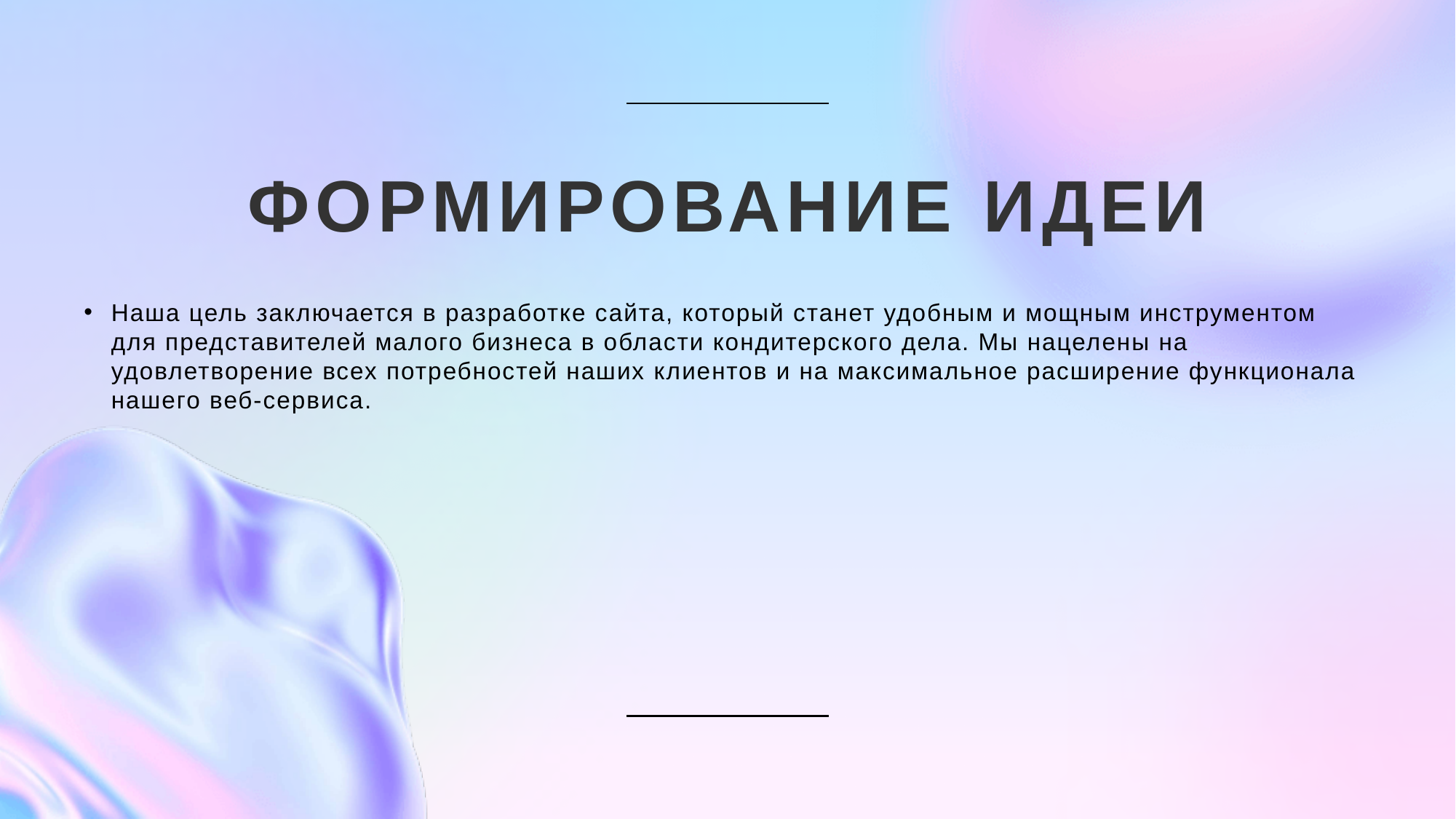

# Формирование идеи
Наша цель заключается в разработке сайта, который станет удобным и мощным инструментом для представителей малого бизнеса в области кондитерского дела. Мы нацелены на удовлетворение всех потребностей наших клиентов и на максимальное расширение функционала нашего веб-сервиса.